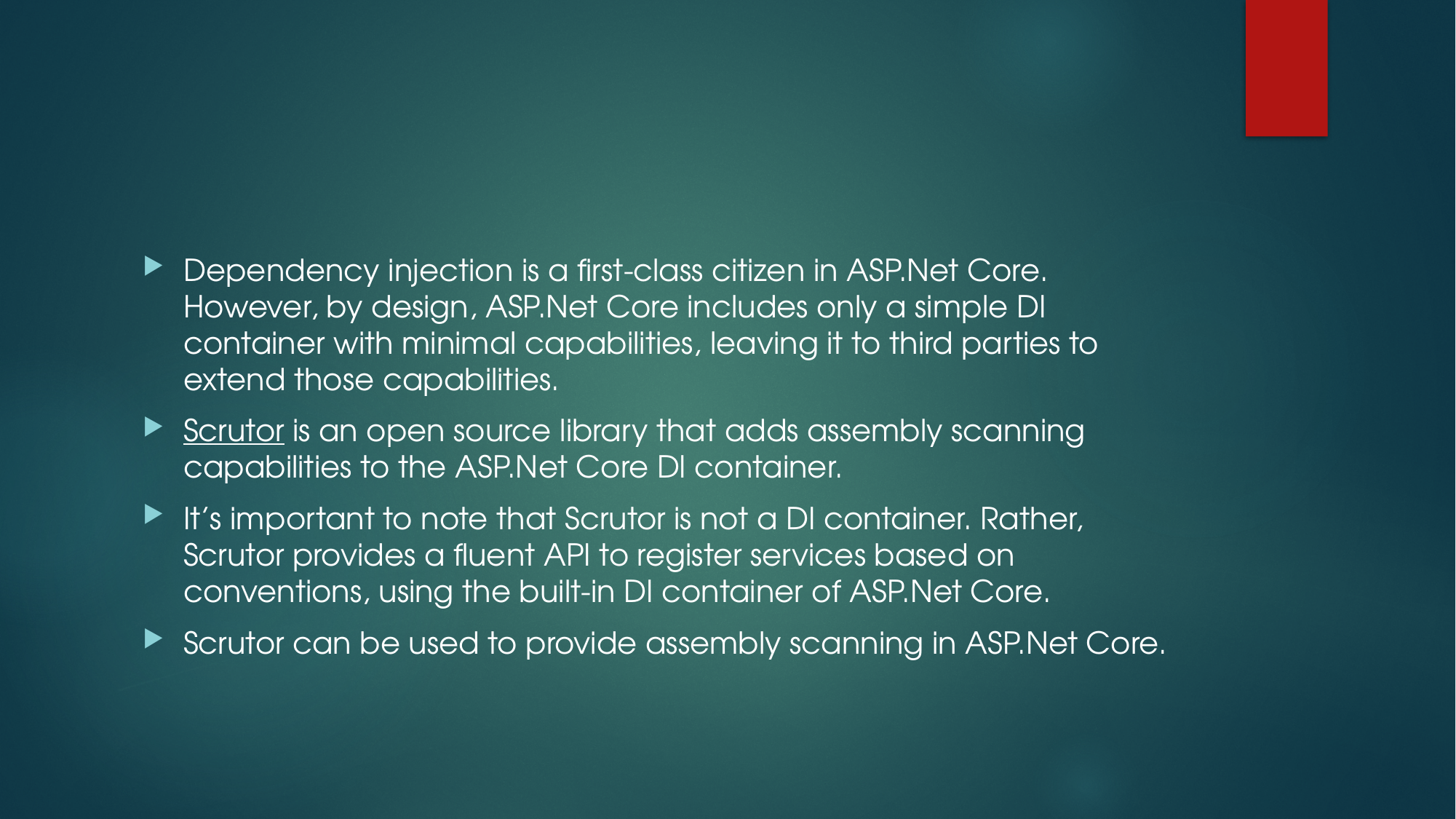

#
Dependency injection is a first-class citizen in ASP.Net Core. However, by design, ASP.Net Core includes only a simple DI container with minimal capabilities, leaving it to third parties to extend those capabilities.
Scrutor is an open source library that adds assembly scanning capabilities to the ASP.Net Core DI container.
It’s important to note that Scrutor is not a DI container. Rather, Scrutor provides a fluent API to register services based on conventions, using the built-in DI container of ASP.Net Core.
Scrutor can be used to provide assembly scanning in ASP.Net Core.